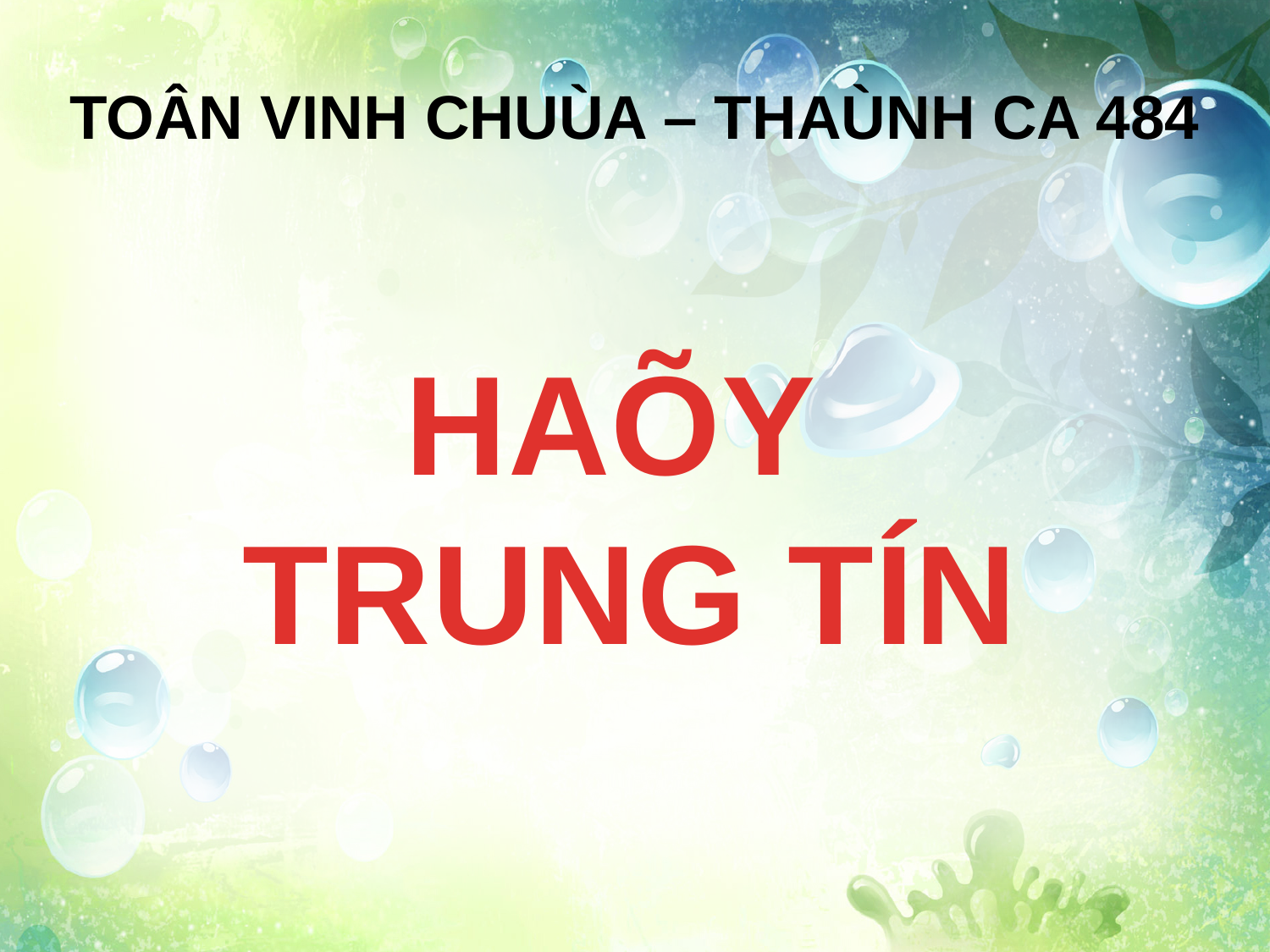

TOÂN VINH CHUÙA – THAÙNH CA 484
HAÕY
TRUNG TÍN